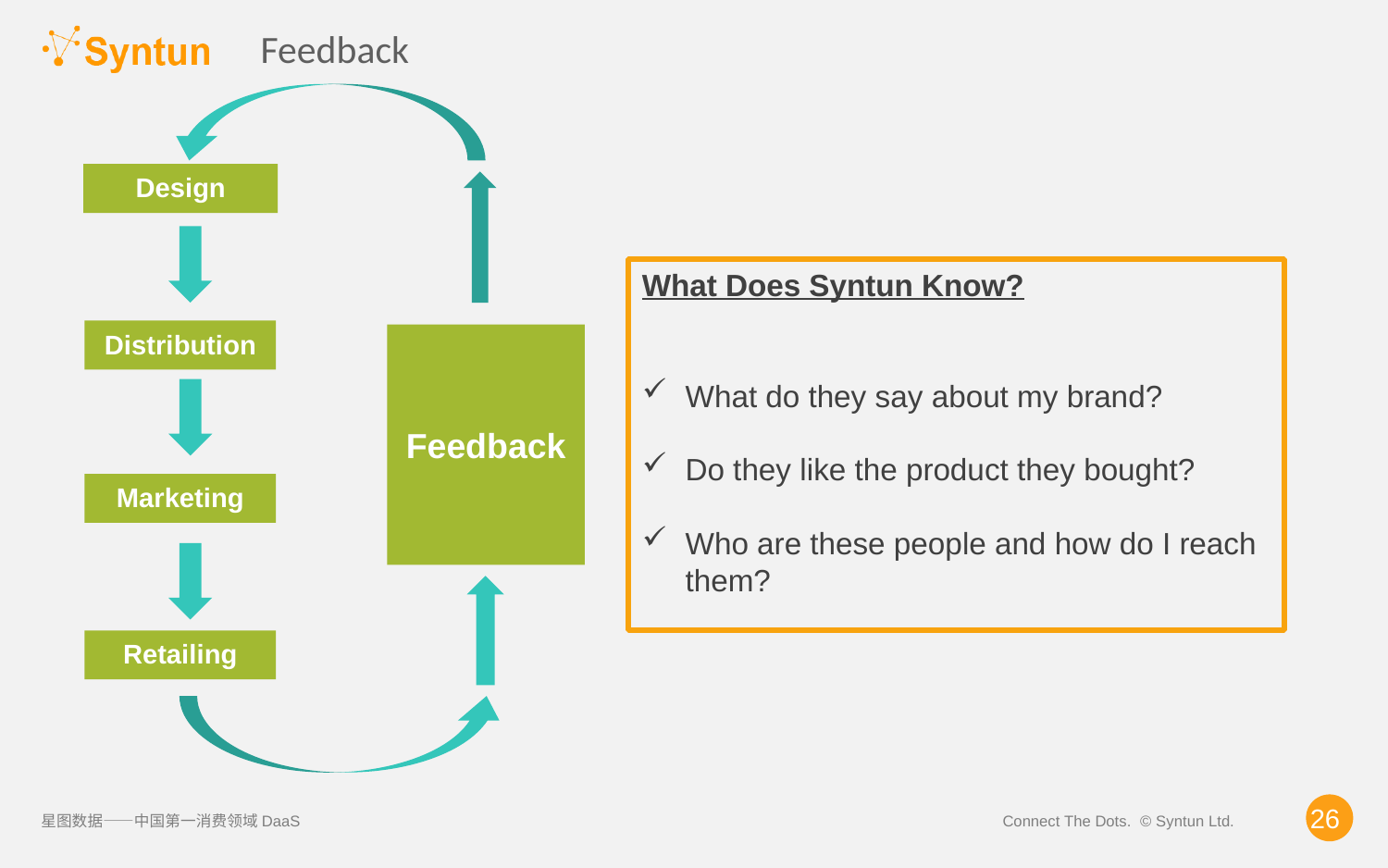

Feedback

Design

What Does Syntun Know?

What do they say about my brand?

Do they like the product they bought?

Who are these people and how do I reach them?
Distribution
Feedback

Marketing

Retailing

26